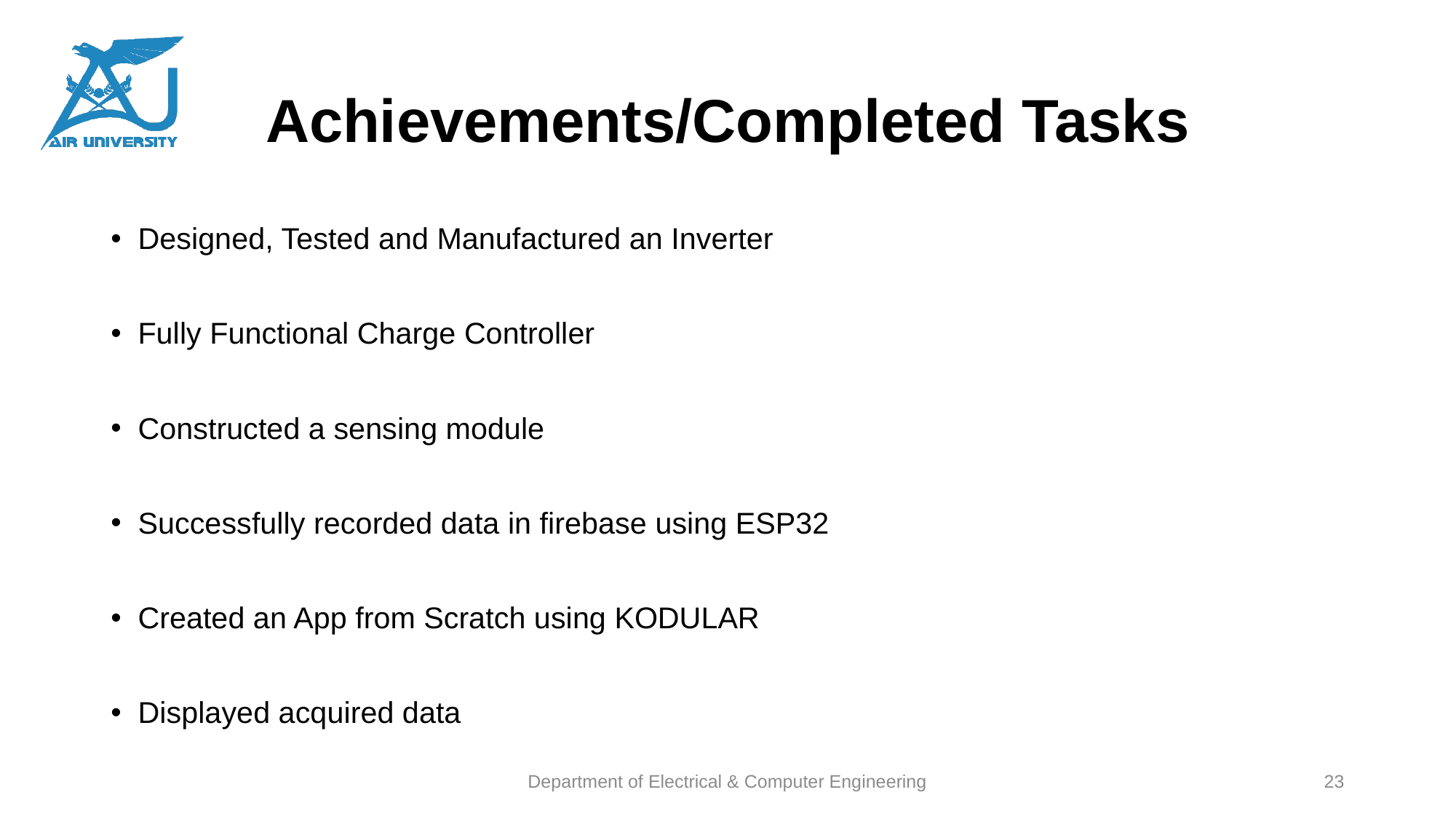

# Achievements/Completed Tasks
Designed, Tested and Manufactured an Inverter

Fully Functional Charge Controller

Constructed a sensing module

Successfully recorded data in firebase using ESP32

Created an App from Scratch using KODULAR

Displayed acquired data
Department of Electrical & Computer Engineering
23